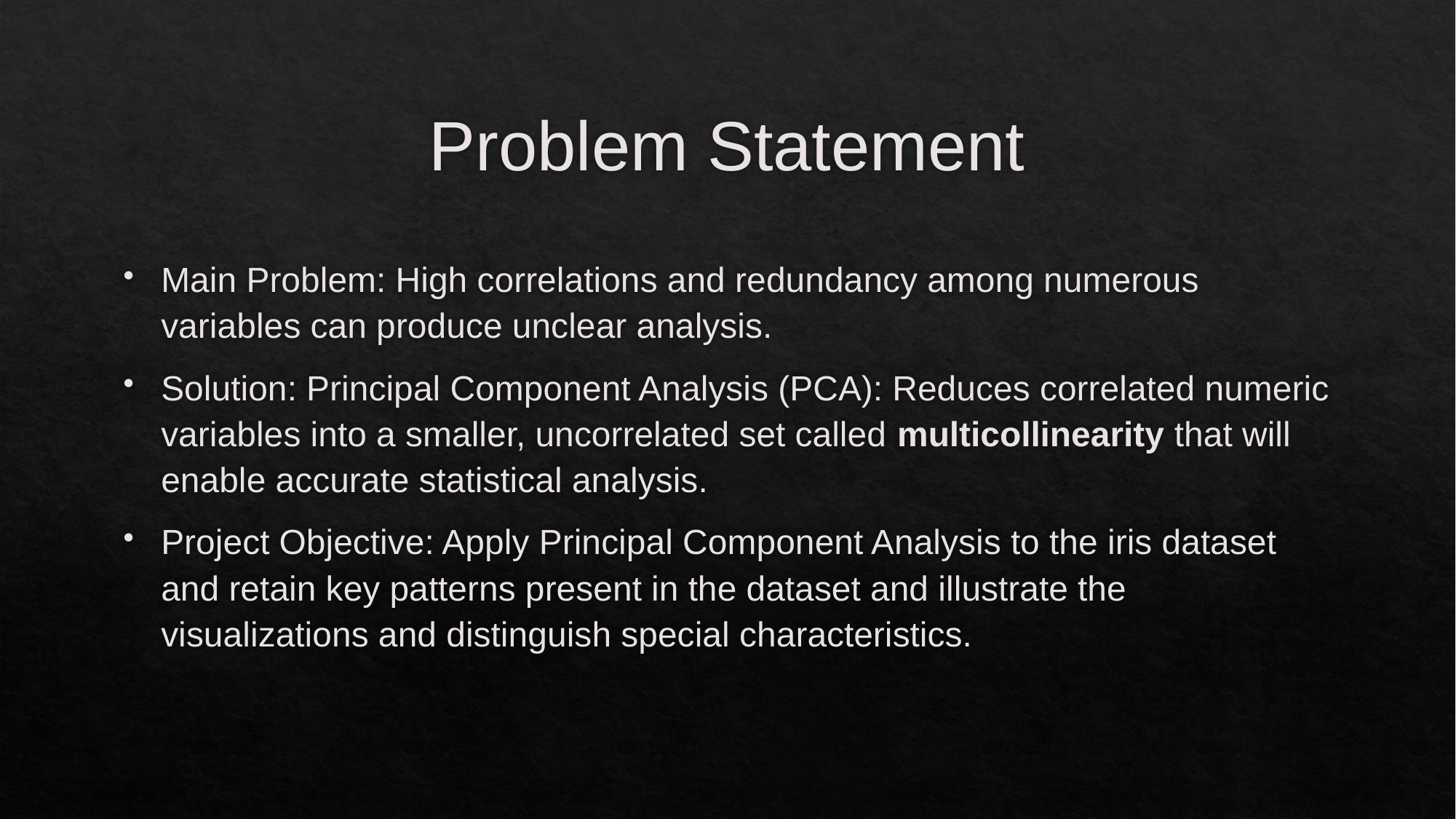

# Problem Statement
Main Problem: High correlations and redundancy among numerous variables can produce unclear analysis.
Solution: Principal Component Analysis (PCA): Reduces correlated numeric variables into a smaller, uncorrelated set called multicollinearity that will enable accurate statistical analysis.
Project Objective: Apply Principal Component Analysis to the iris dataset and retain key patterns present in the dataset and illustrate the visualizations and distinguish special characteristics.